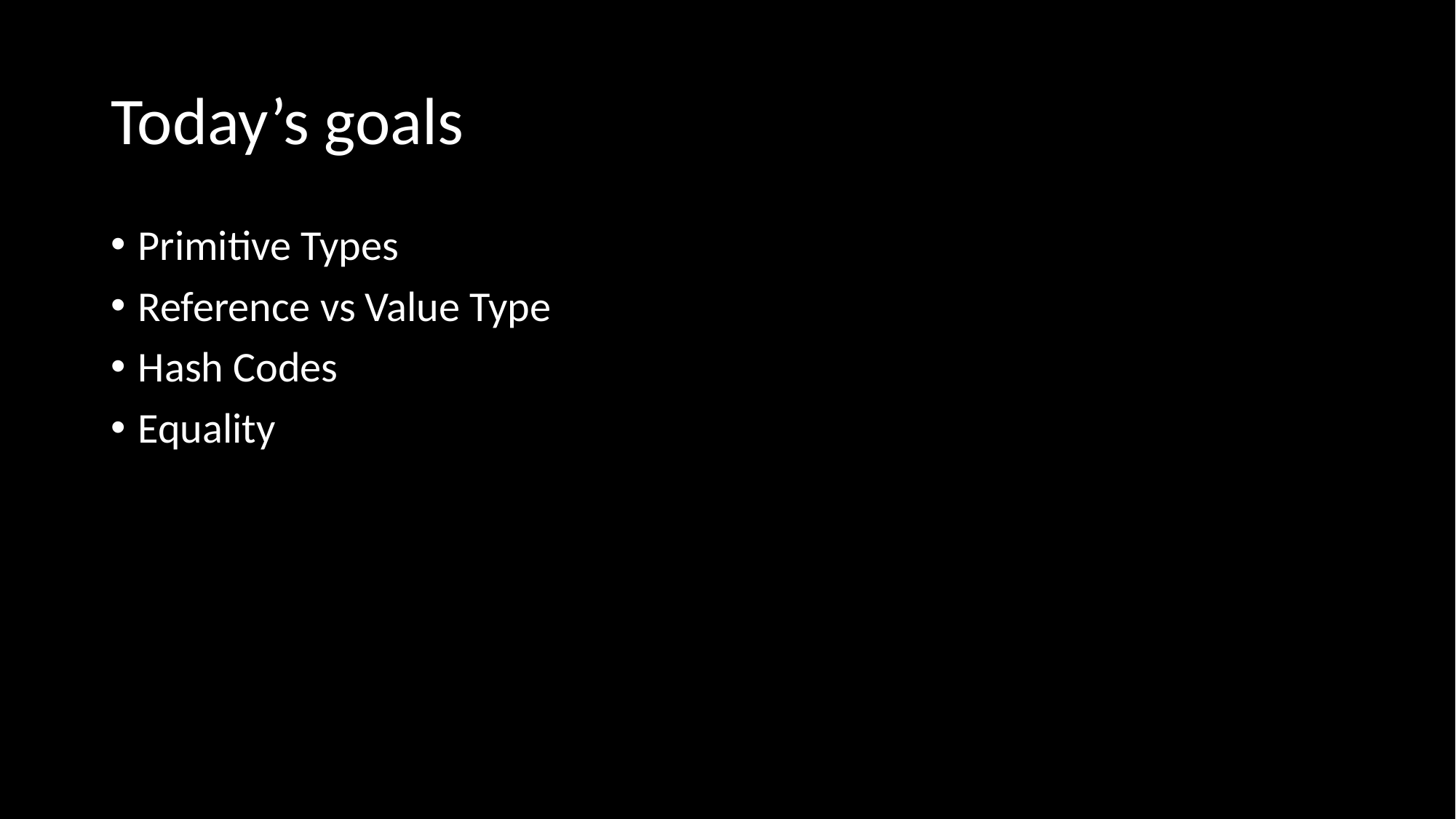

# Today’s goals
Primitive Types
Reference vs Value Type
Hash Codes
Equality